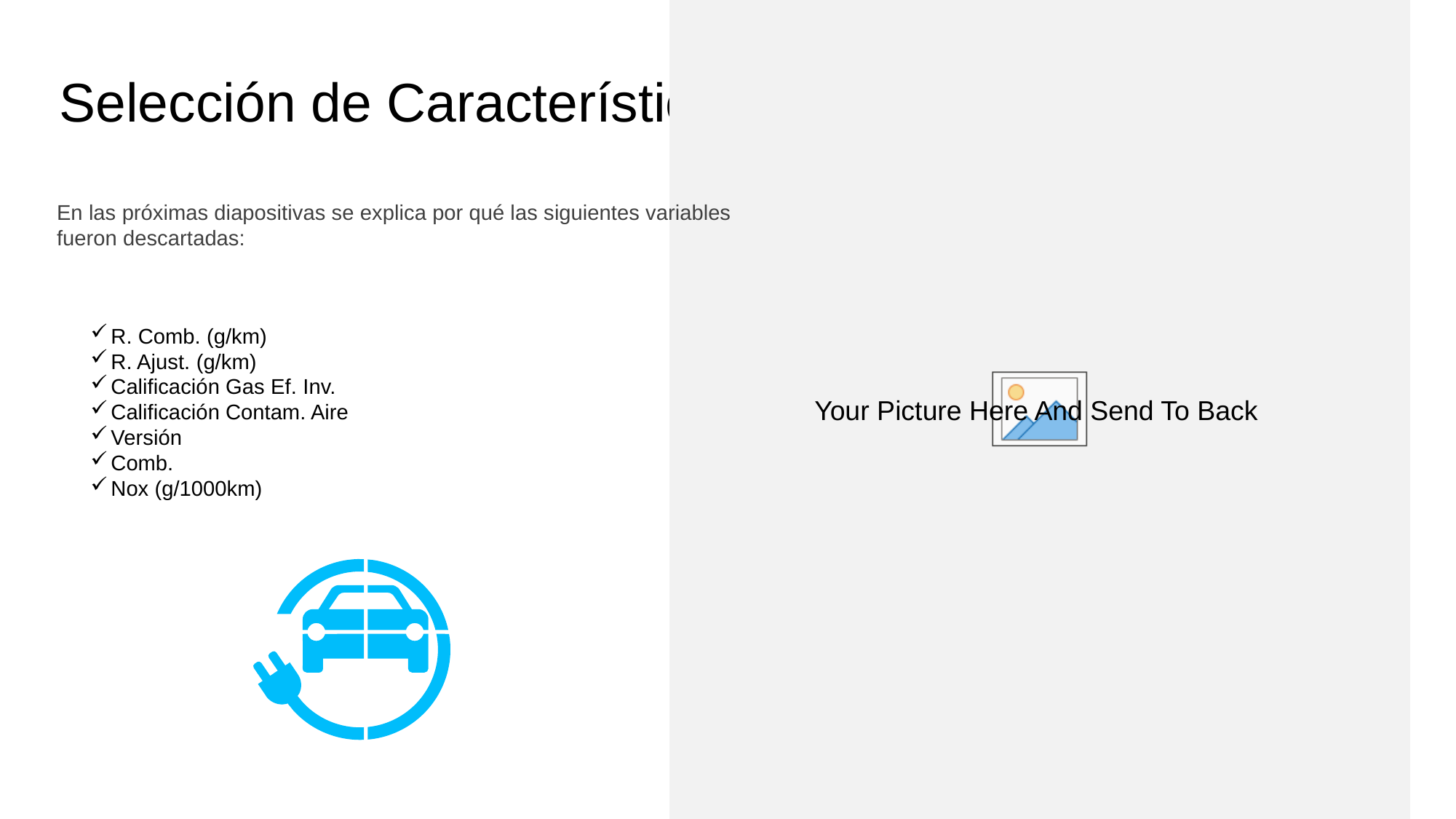

Selección de Características
En las próximas diapositivas se explica por qué las siguientes variables fueron descartadas:
R. Comb. (g/km)
R. Ajust. (g/km)
Calificación Gas Ef. Inv.
Calificación Contam. Aire
Versión
Comb.
Nox (g/1000km)